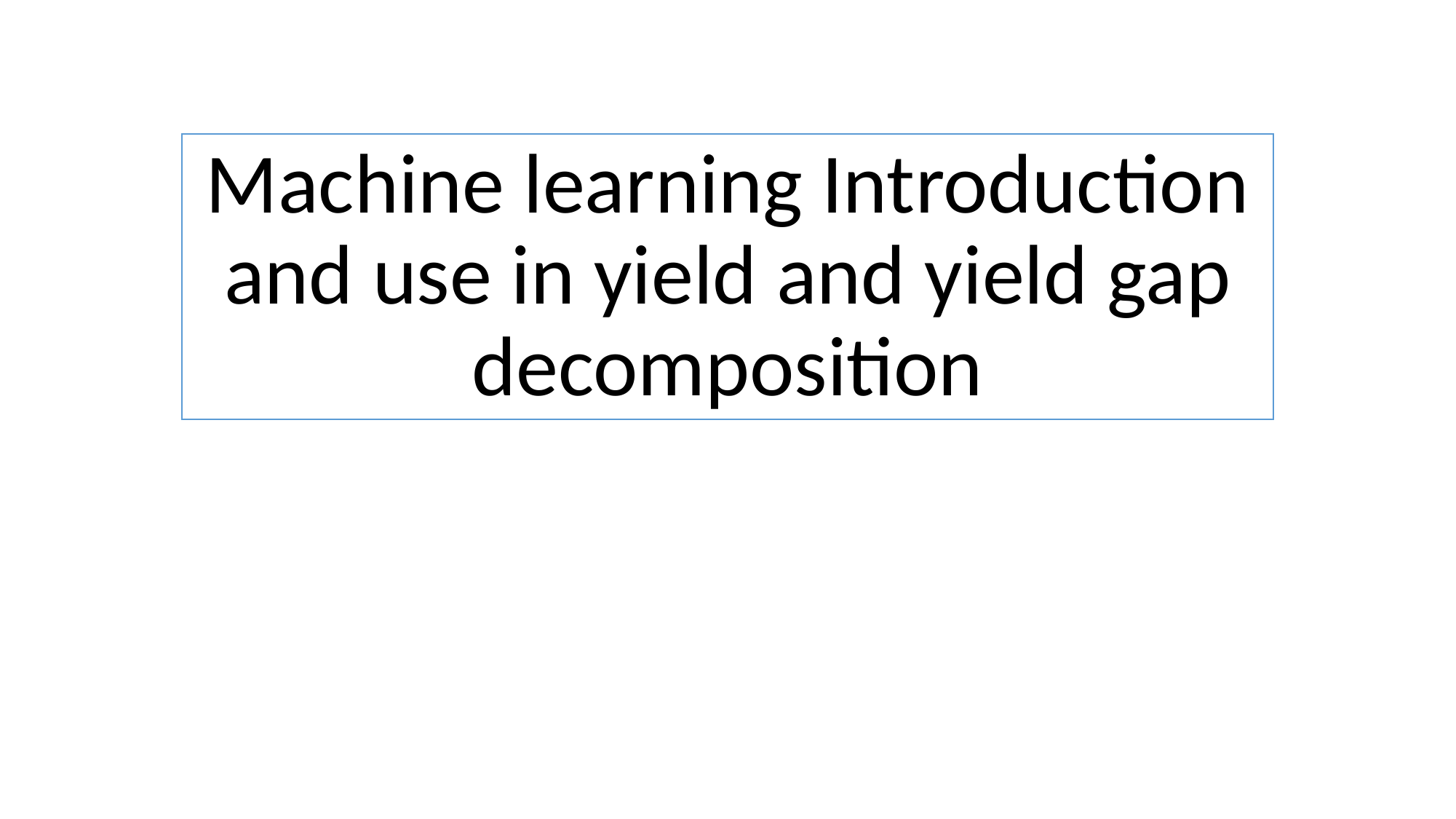

# Machine learning Introduction and use in yield and yield gap decomposition